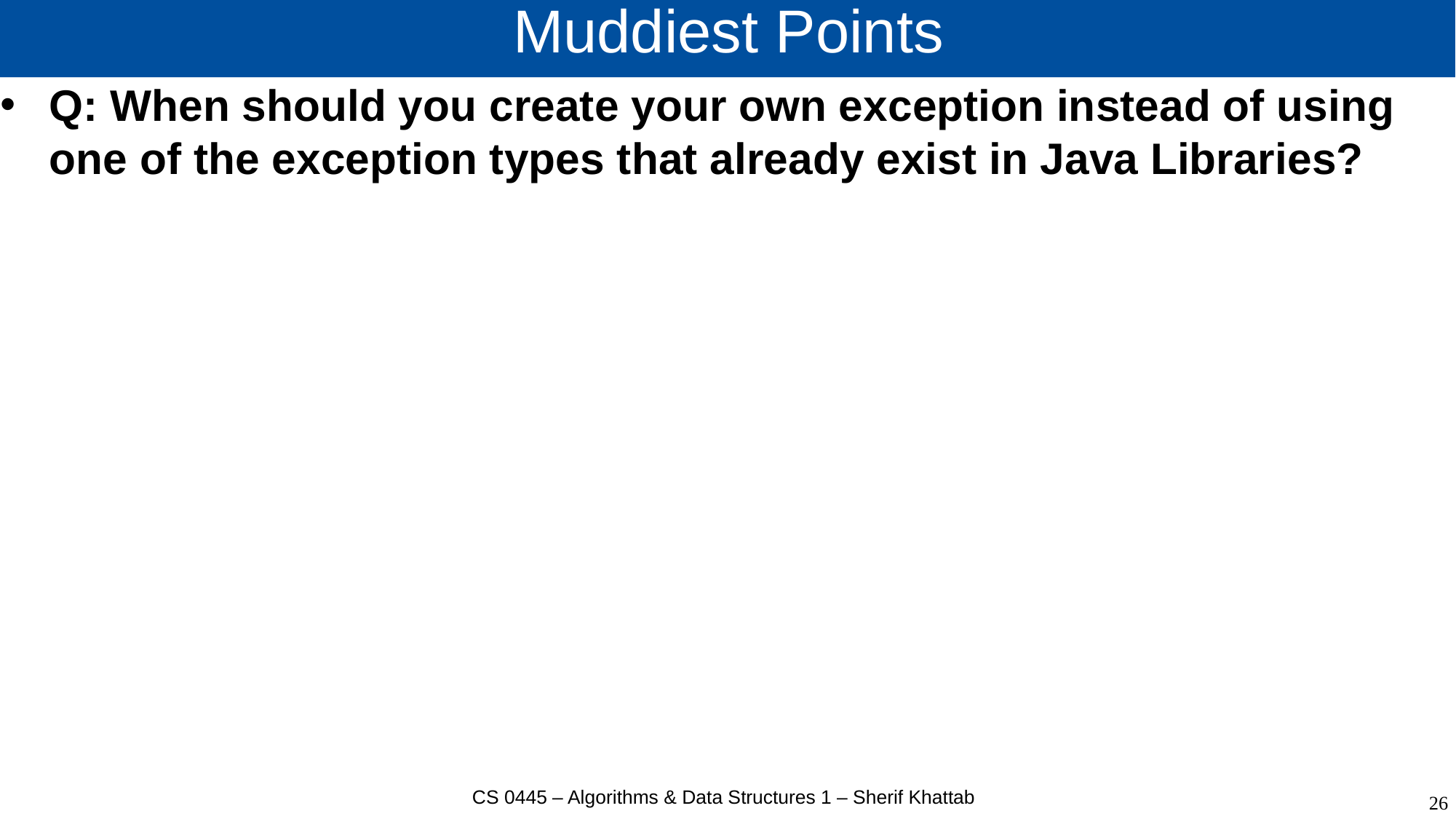

# Muddiest Points
Q: When should you create your own exception instead of using one of the exception types that already exist in Java Libraries?
CS 0445 – Algorithms & Data Structures 1 – Sherif Khattab
26